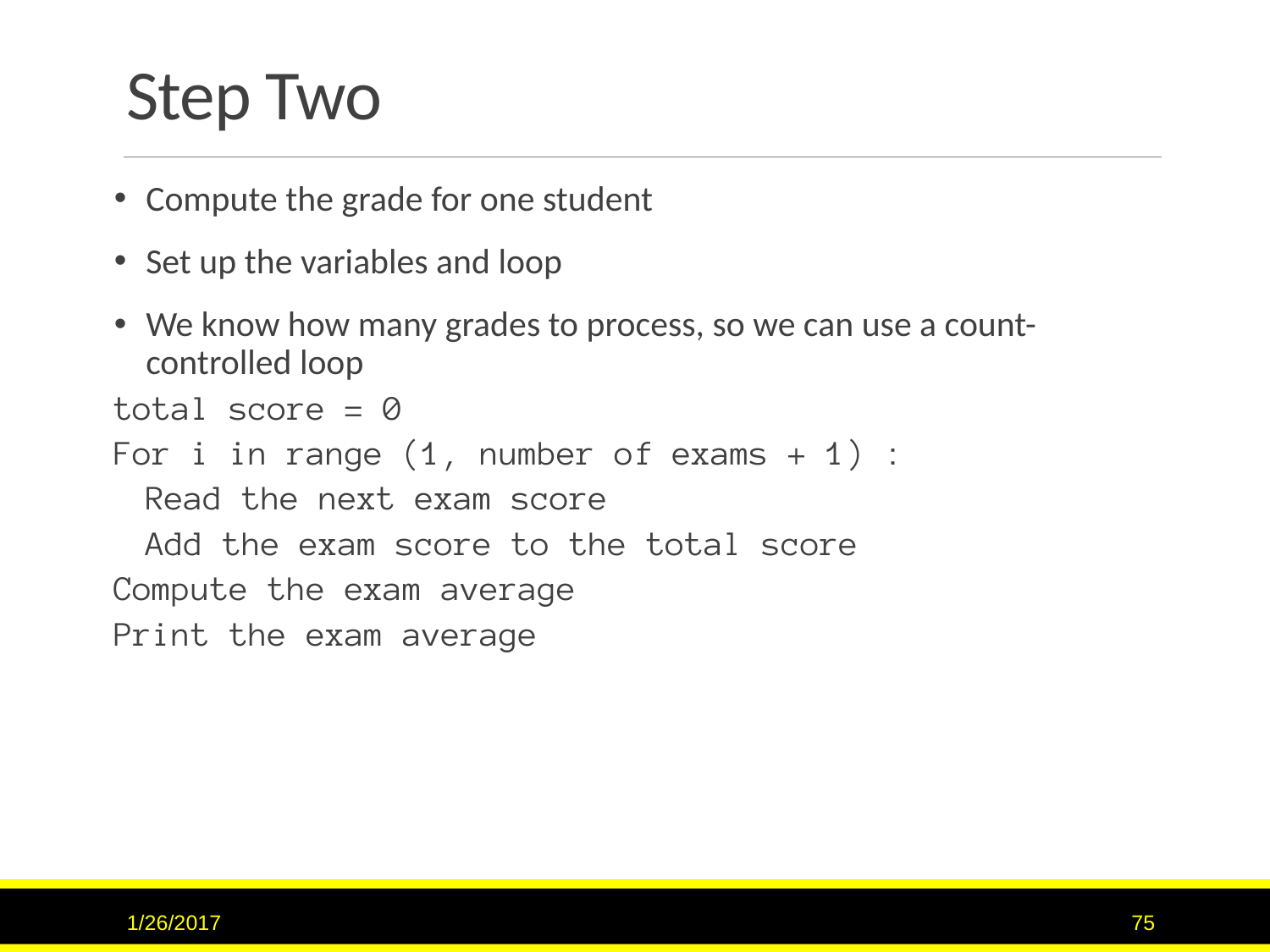

# Step Two
Compute the grade for one student
Set up the variables and loop
We know how many grades to process, so we can use a count-controlled loop
total score = 0
For i in range (1, number of exams + 1) :
Read the next exam score
Add the exam score to the total score
Compute the exam average
Print the exam average
1/26/2017
75